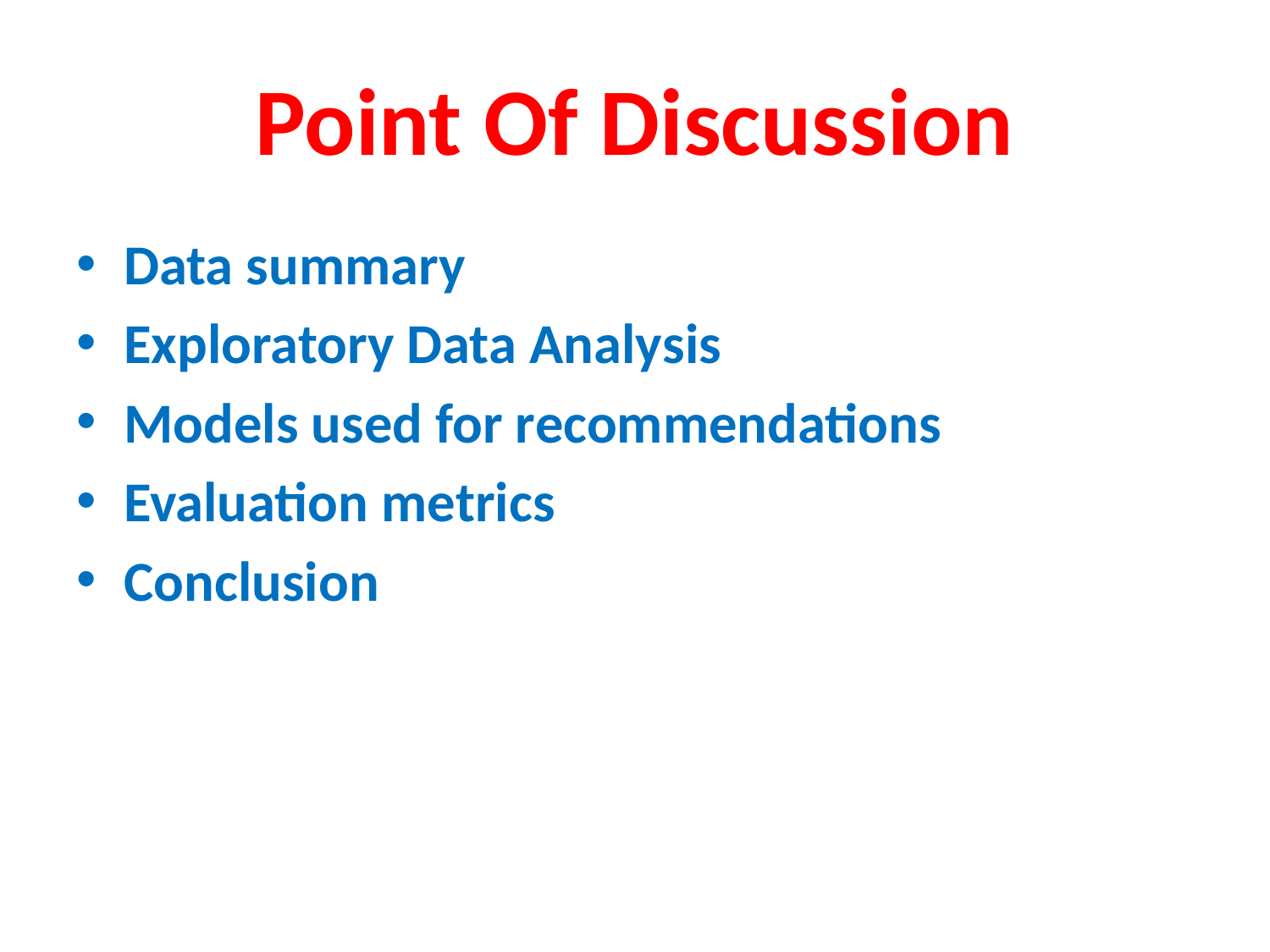

# Point Of Discussion
Data summary
Exploratory Data Analysis
Models used for recommendations
Evaluation metrics
Conclusion